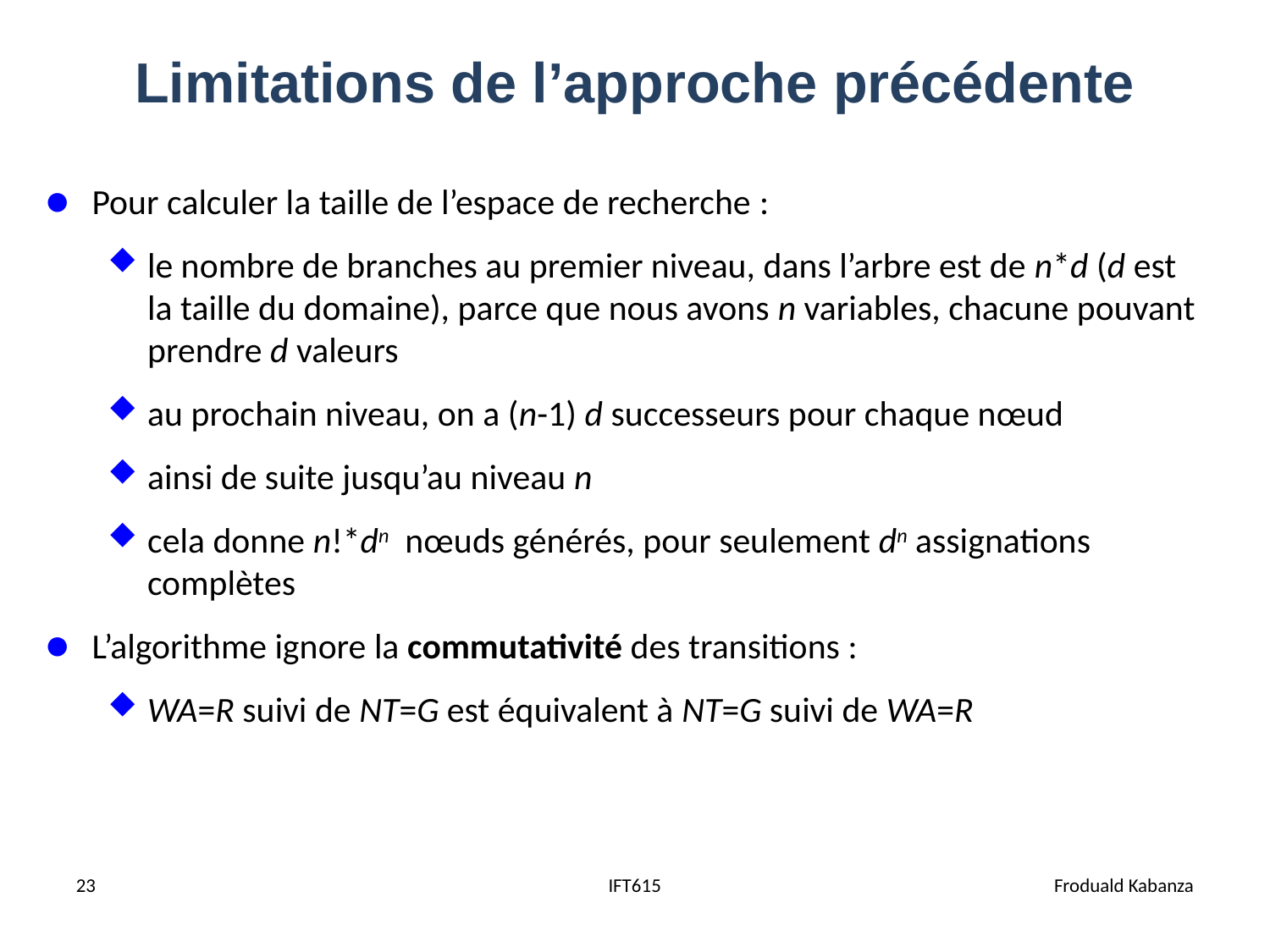

# Limitations de l’approche précédente
Pour calculer la taille de l’espace de recherche :
le nombre de branches au premier niveau, dans l’arbre est de n*d (d est la taille du domaine), parce que nous avons n variables, chacune pouvant prendre d valeurs
au prochain niveau, on a (n-1) d successeurs pour chaque nœud
ainsi de suite jusqu’au niveau n
cela donne n!*dn  nœuds générés, pour seulement dn assignations complètes
L’algorithme ignore la commutativité des transitions :
WA=R suivi de NT=G est équivalent à NT=G suivi de WA=R
23
IFT615
Froduald Kabanza